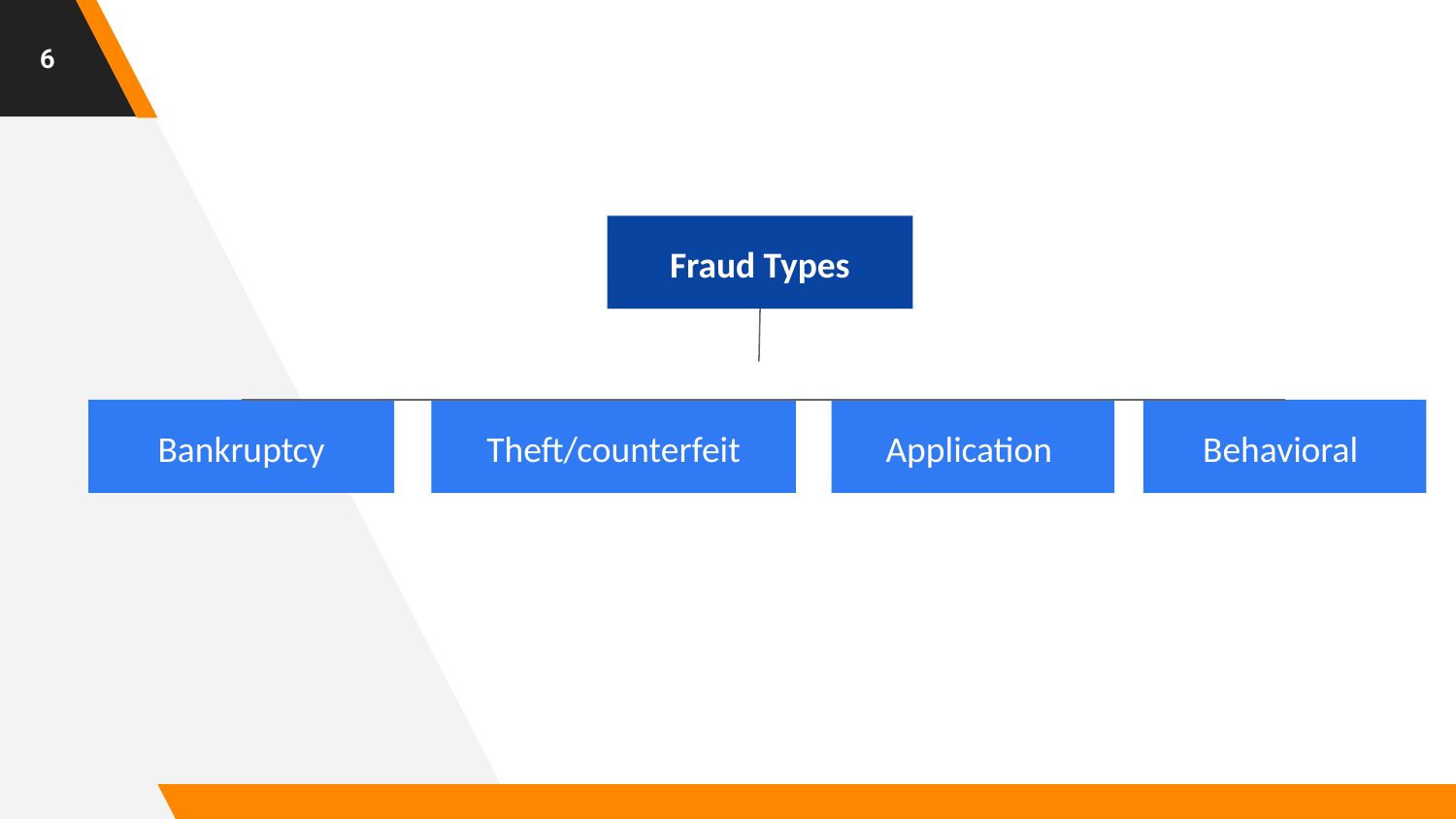

6
Fraud Types
Theft/counterfeit
Application
Behavioral
Bankruptcy